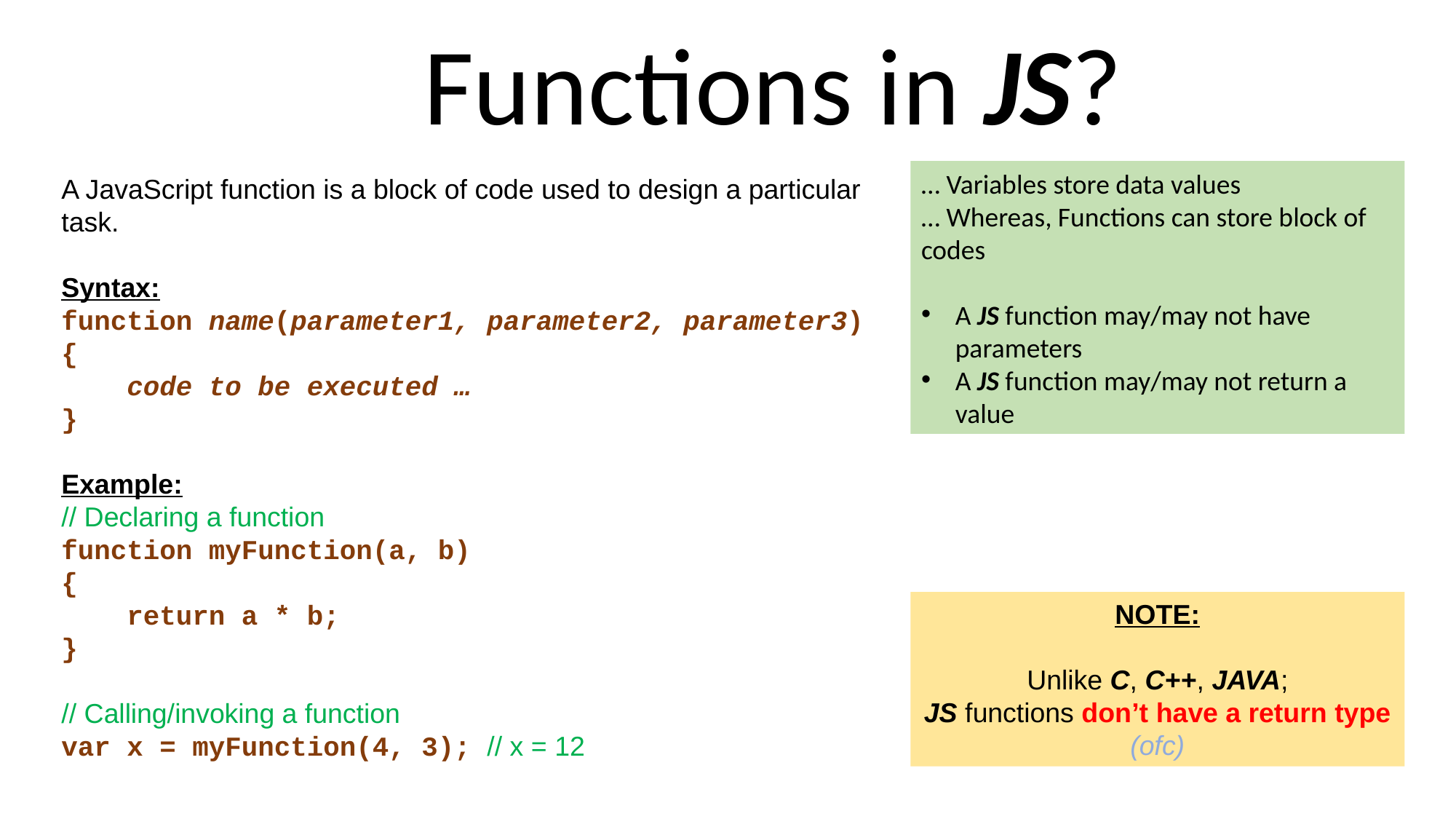

Functions in JS?
A JavaScript function is a block of code used to design a particular task.

Syntax:
function name(parameter1, parameter2, parameter3)
{
    code to be executed …
}

Example:
// Declaring a function
function myFunction(a, b)
{
    return a * b;
}

// Calling/invoking a function
var x = myFunction(4, 3); // x = 12
… Variables store data values
… Whereas, Functions can store block of   codes

A JS function may/may not have parameters
A JS function may/may not return a value
NOTE:

Unlike C, C++, JAVA;
JS functions don’t have a return type (ofc)